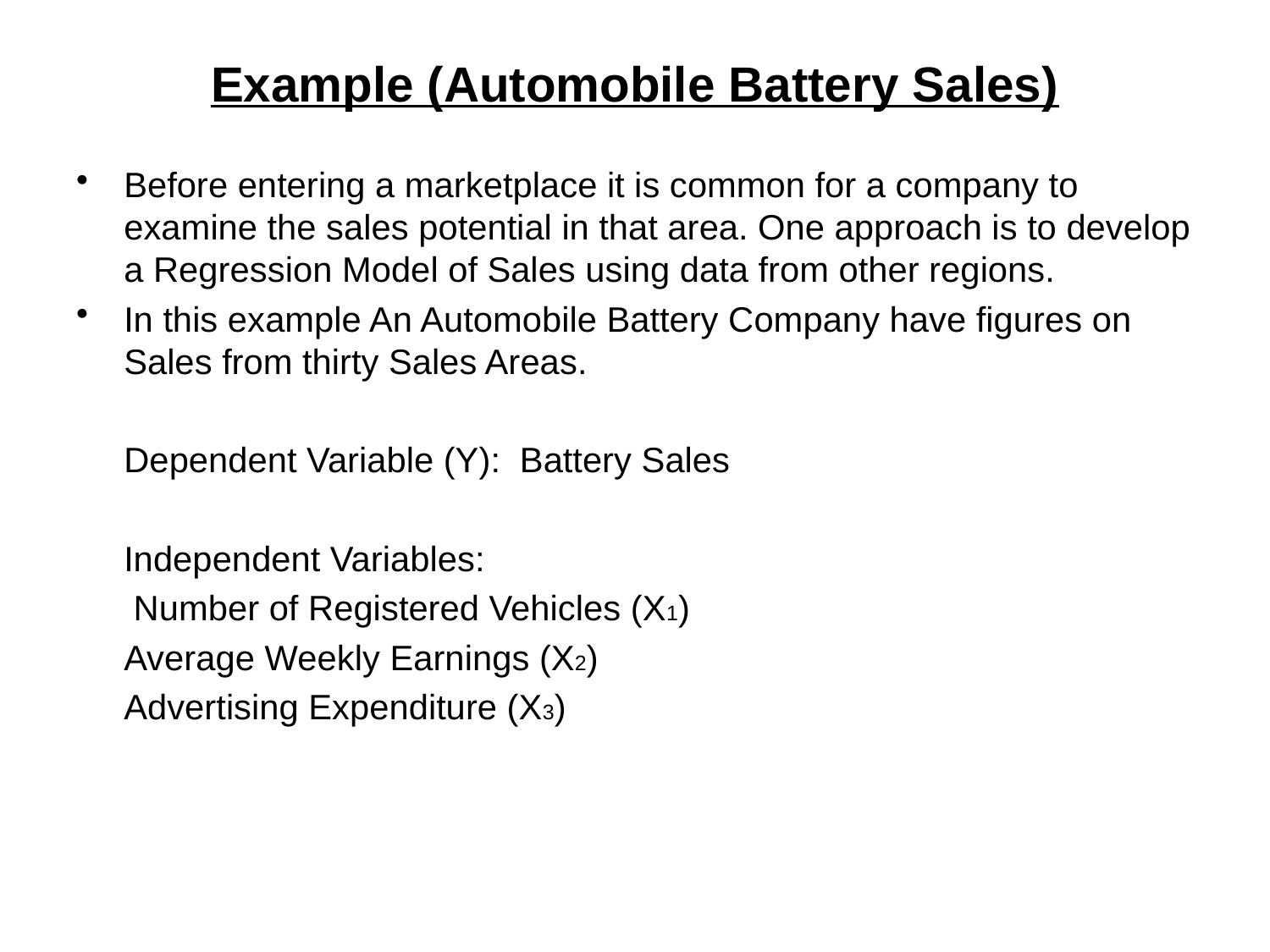

# Example (Automobile Battery Sales)
Before entering a marketplace it is common for a company to examine the sales potential in that area. One approach is to develop a Regression Model of Sales using data from other regions.
In this example An Automobile Battery Company have figures on Sales from thirty Sales Areas.

	Dependent Variable (Y):  Battery Sales

	Independent Variables:
	 Number of Registered Vehicles (X1)
	Average Weekly Earnings (X2)
	Advertising Expenditure (X3)